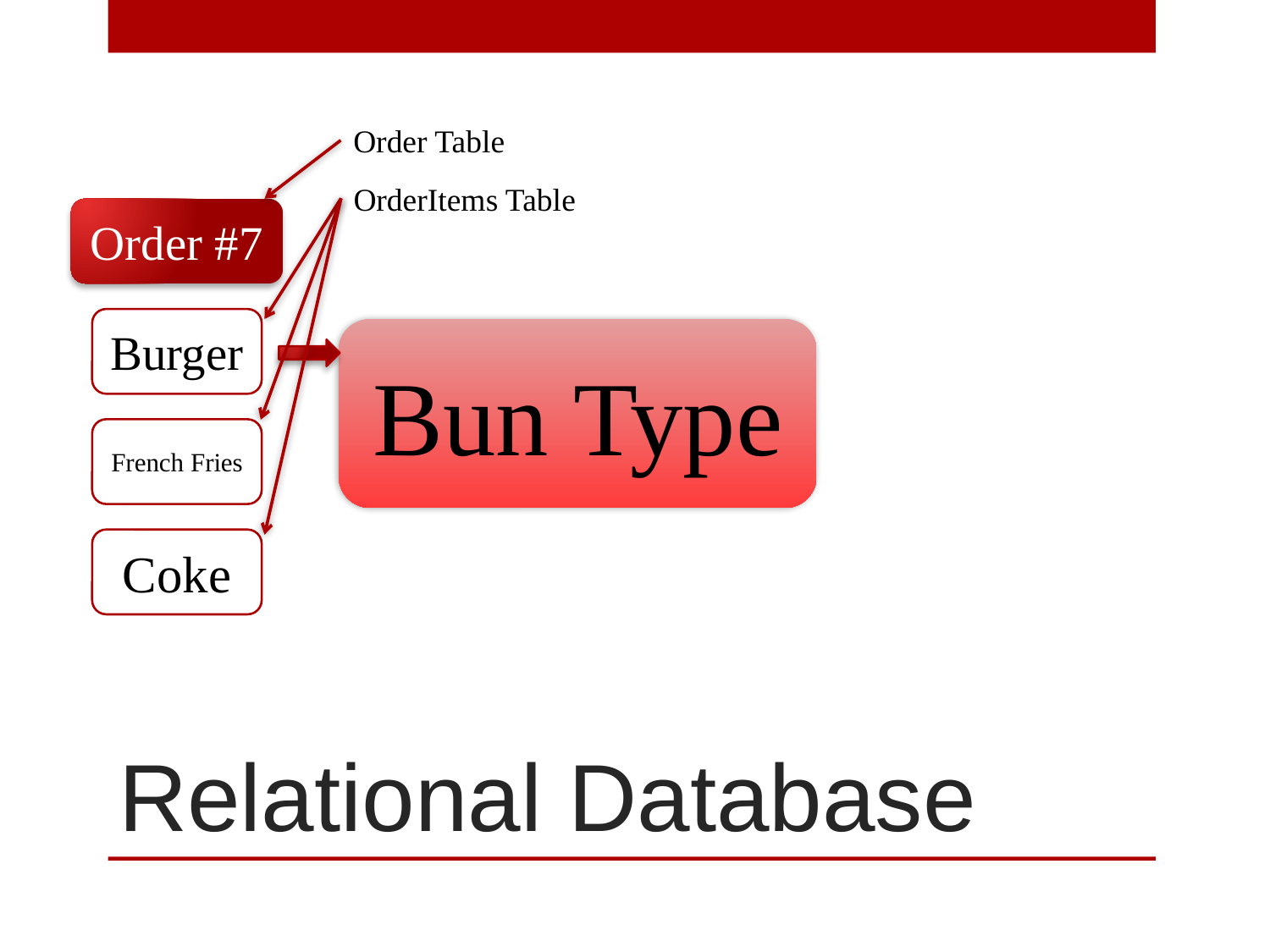

Order Table
OrderItems Table
Order #7
Burger
French Fries
Coke
Bun Type

# Relational Database